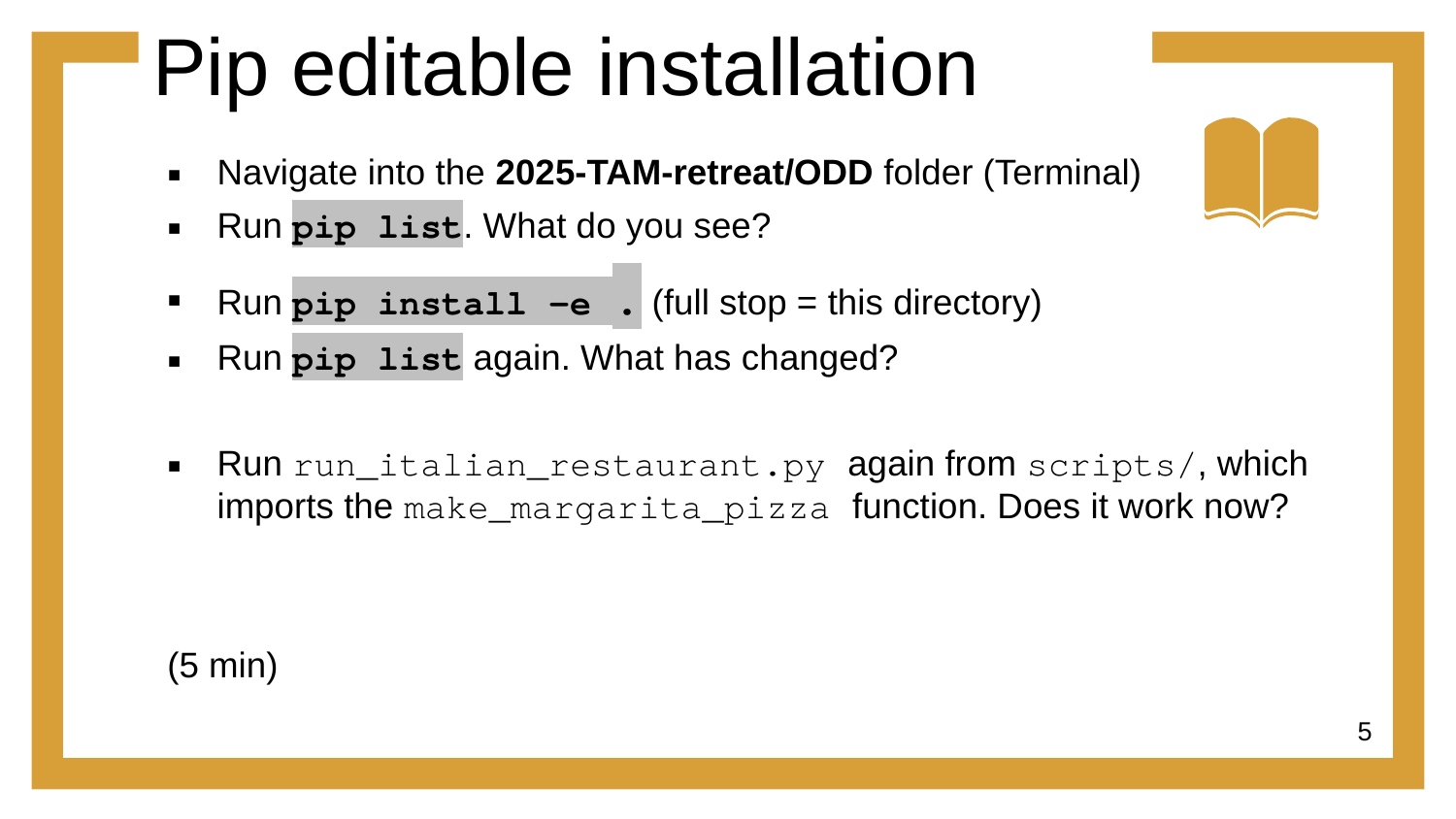

# Pip editable installation
Navigate into the 2025-TAM-retreat/ODD folder (Terminal)
Run pip list. What do you see?
Run pip install -e . (full stop = this directory)
Run pip list again. What has changed?

Run run_italian_restaurant.py again from scripts/, which imports the make_margarita_pizza function. Does it work now?

(5 min)
5